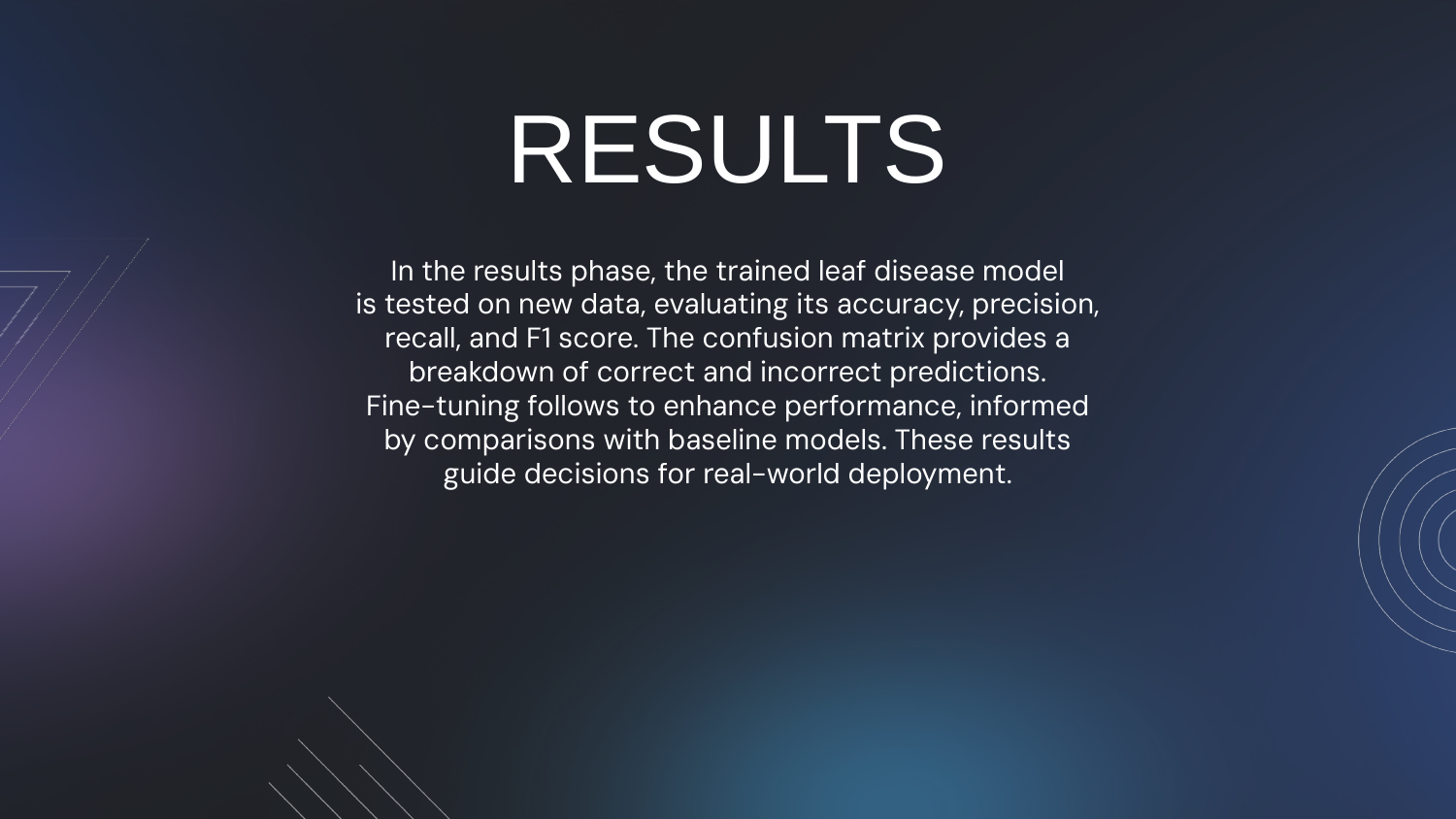

# RESULTS
In the results phase, the trained leaf disease model
is tested on new data, evaluating its accuracy, precision,
recall, and F1 score. The confusion matrix provides a
breakdown of correct and incorrect predictions.
Fine-tuning follows to enhance performance, informed
by comparisons with baseline models. These results
guide decisions for real-world deployment.